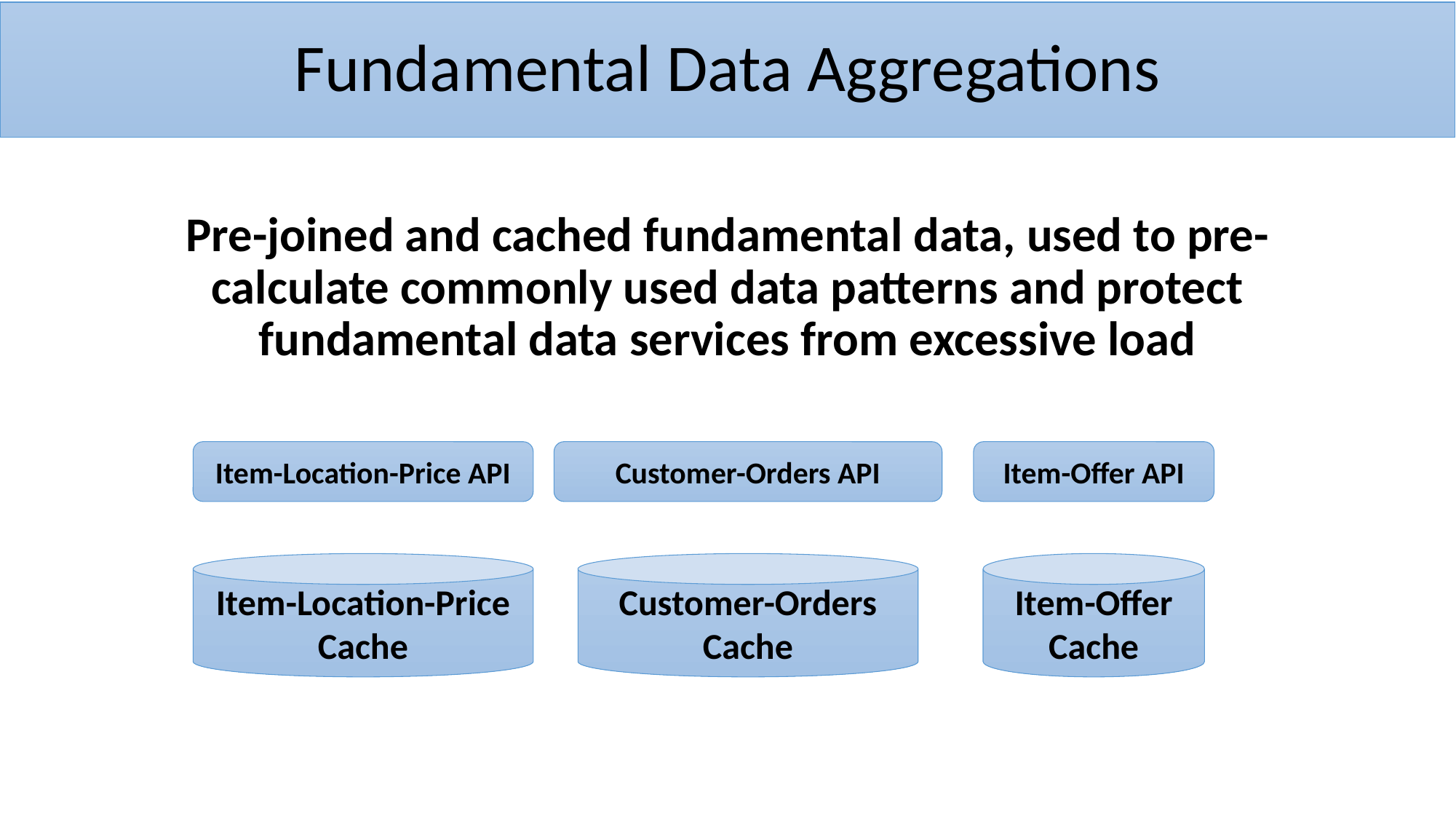

# Fundamental Data Aggregations
Pre-joined and cached fundamental data, used to pre-calculate commonly used data patterns and protect fundamental data services from excessive load

Item-Offer API
Item-Location-Price API
Customer-Orders API
Customer-Orders
Cache
Item-Offer
Cache
Item-Location-Price
Cache